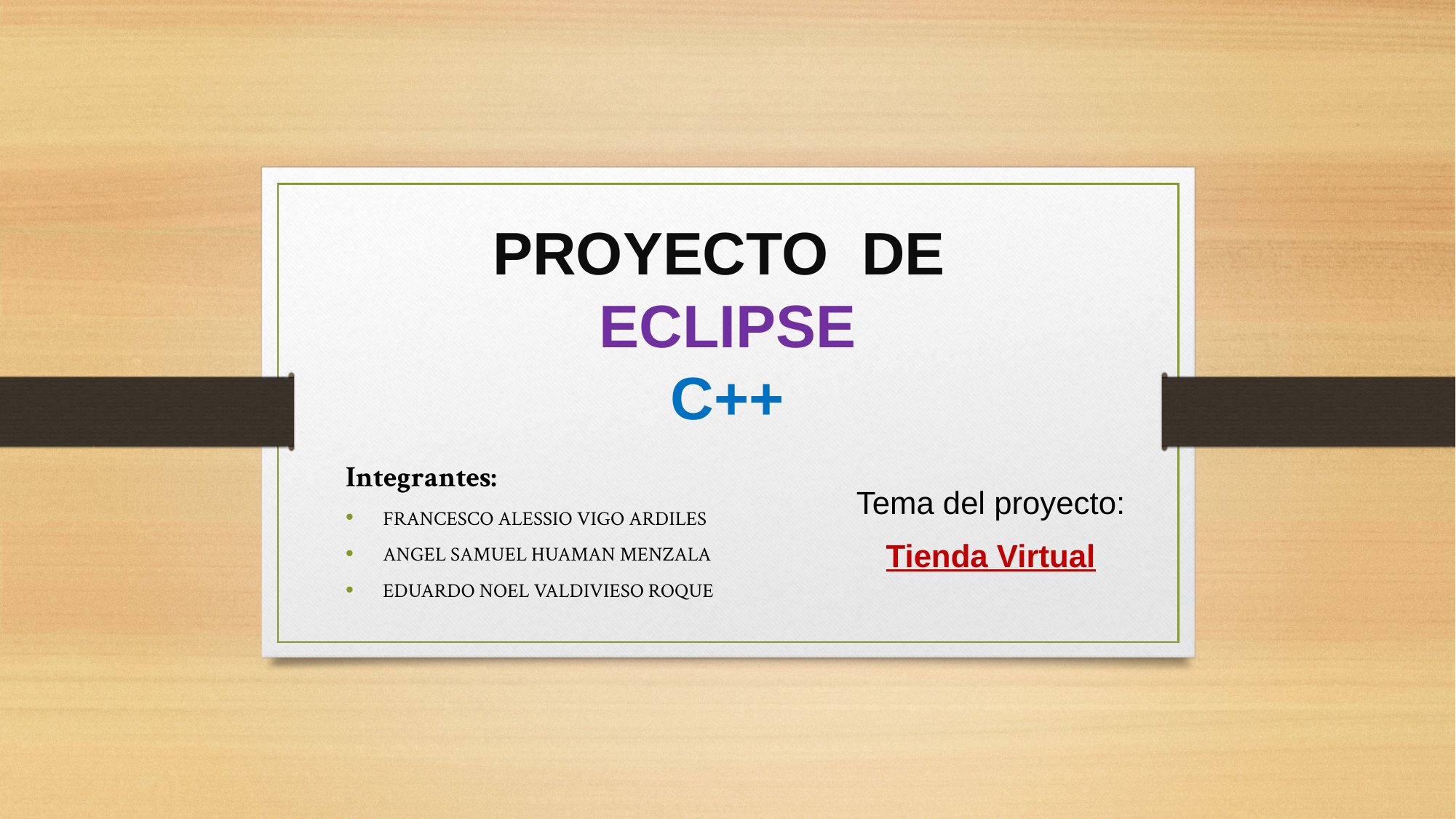

# PROYECTO  DE  ECLIPSE C++
Integrantes:
FRANCESCO ALESSIO VIGO ARDILES
ANGEL SAMUEL HUAMAN MENZALA
EDUARDO NOEL VALDIVIESO ROQUE
Tema del proyecto:
Tienda Virtual